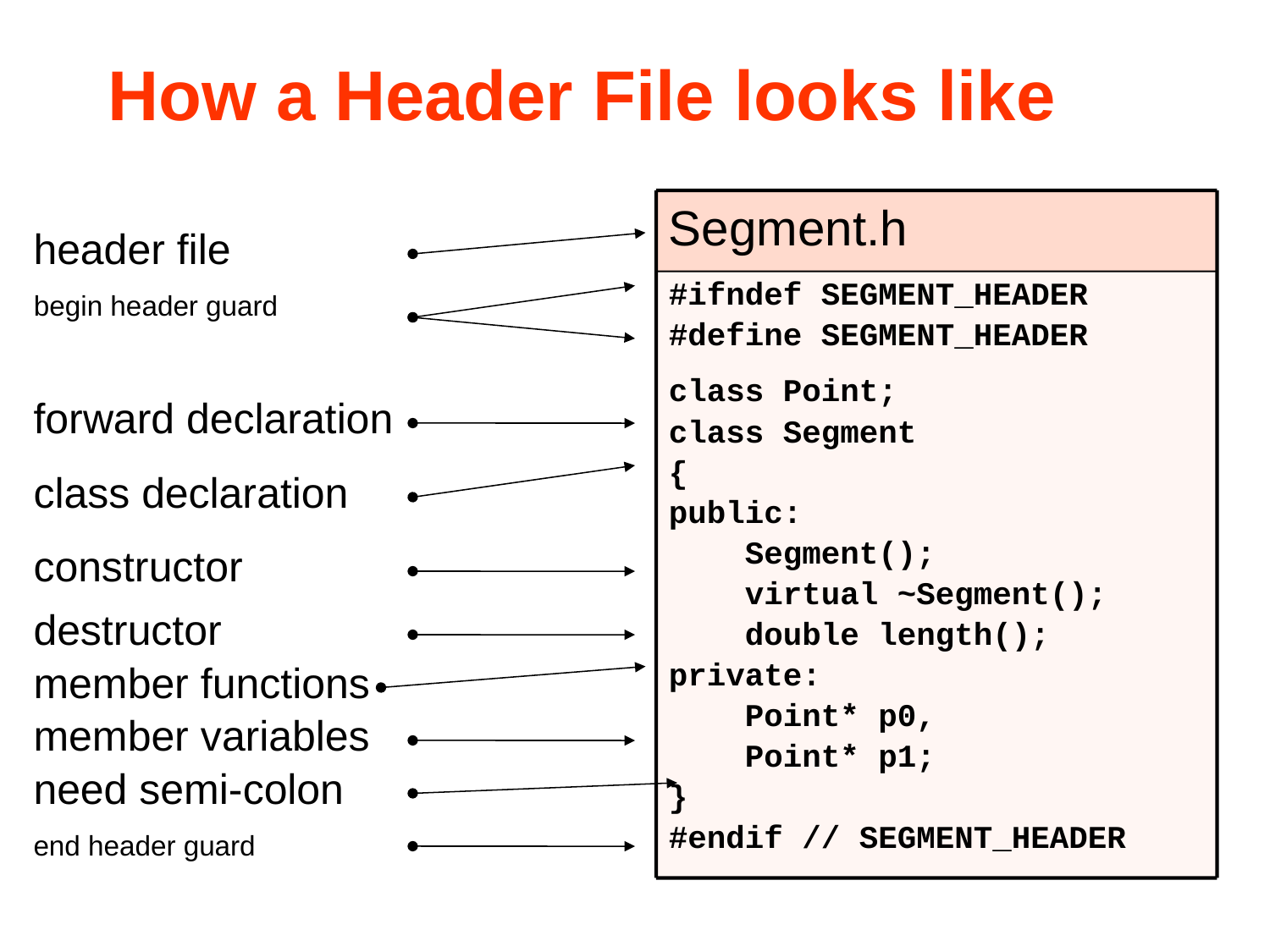

How a Header File looks like
Segment.h

#ifndef SEGMENT_HEADER
#define SEGMENT_HEADER

class Point;
class Segment
{
public:
    Segment();
    virtual ~Segment();
    double length();
private:
    Point* p0,
    Point* p1;
}
#endif // SEGMENT_HEADER

header file

begin header guard

forward declaration

class declaration

constructor

destructor

member functions

member variables

need semi-colon

end header guard